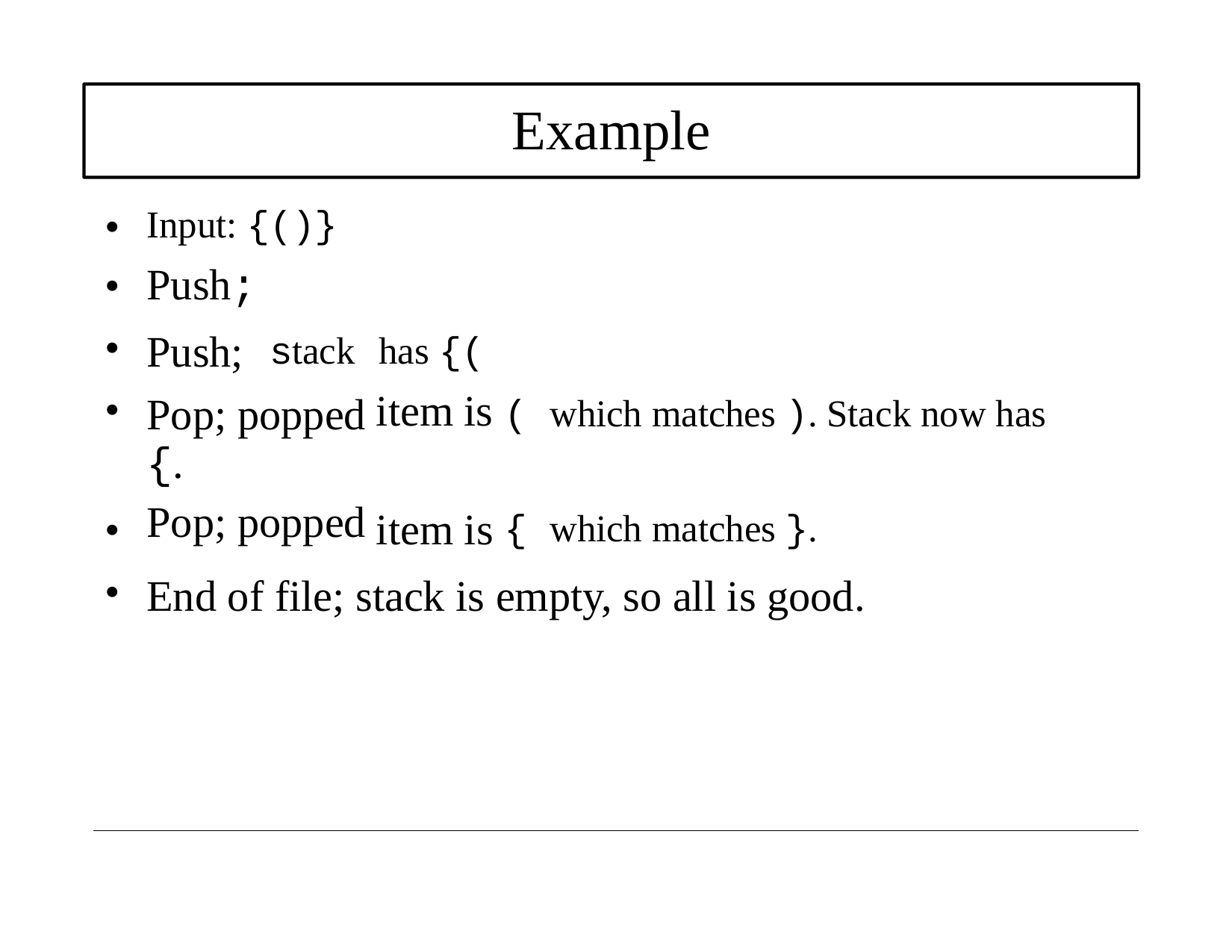

Example
•
•
•
•
Input: {()}
Push;
Push;
stack
has {(
item is
Pop; popped
{.
Pop; popped
( which matches ). Stack now has
•
•
item is
{ which matches }.
End of file; stack is empty, so all is good.